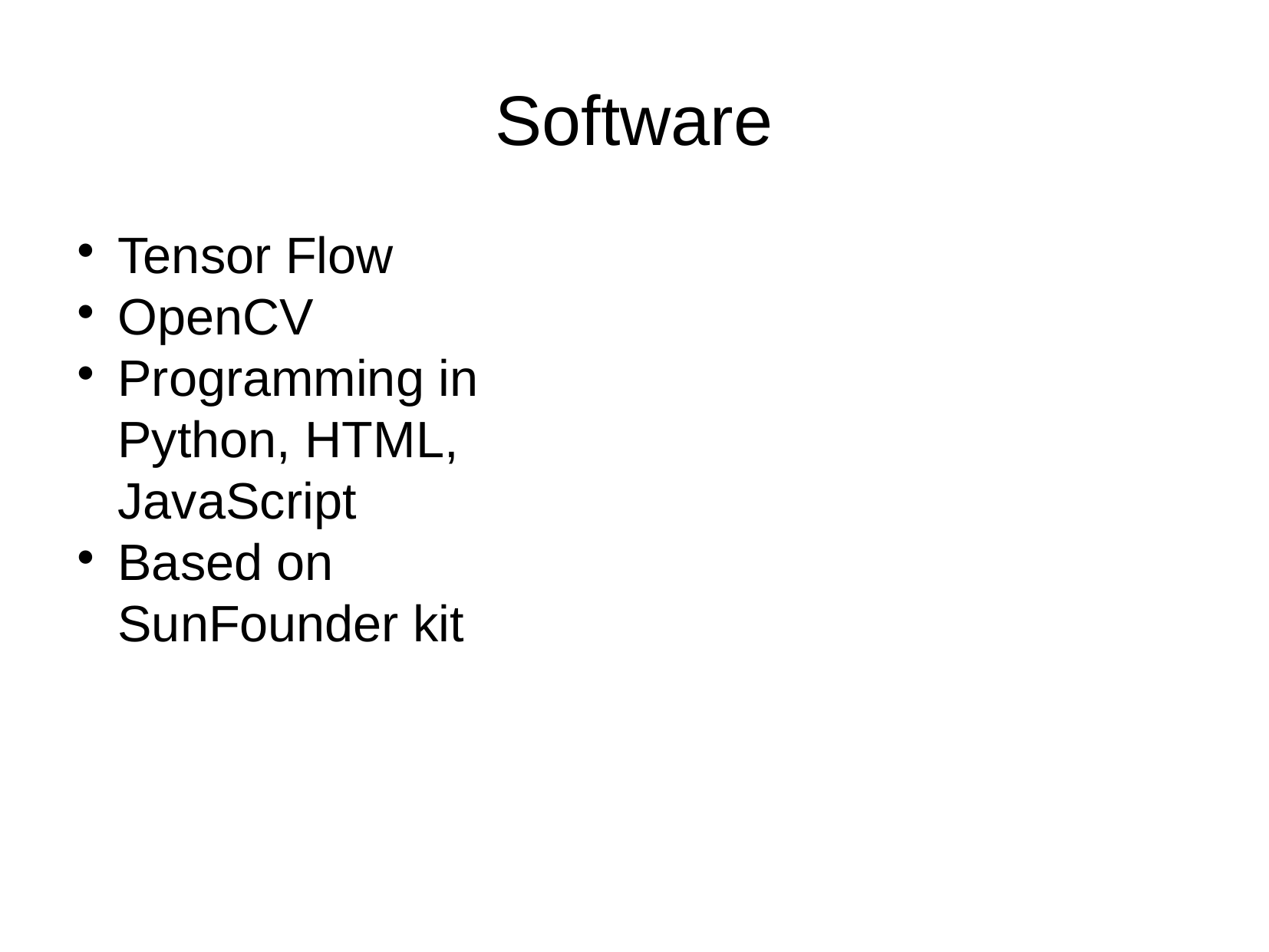

Software
Tensor Flow
OpenCV
Programming in Python, HTML, JavaScript
Based on SunFounder kit